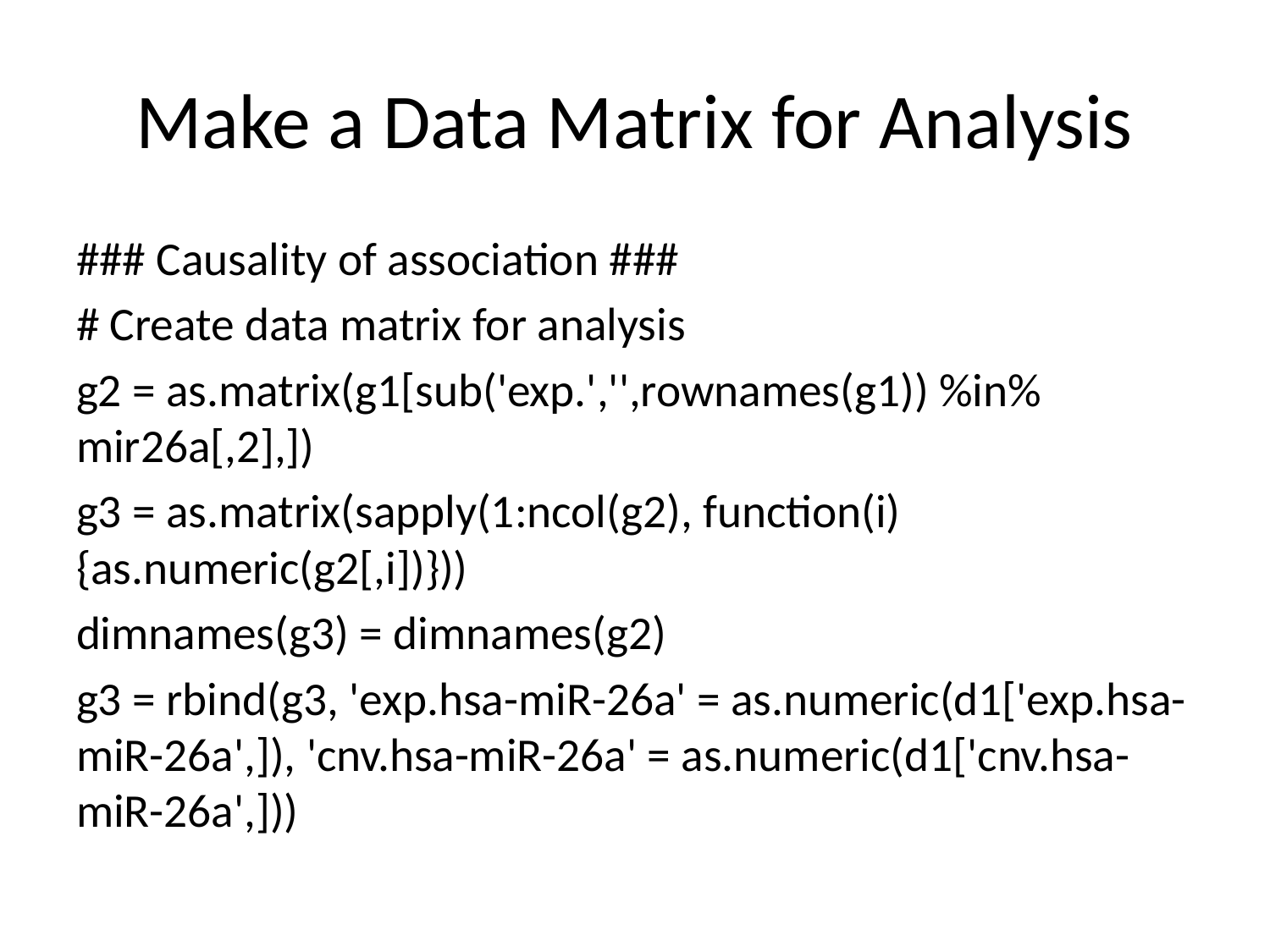

# Make a Data Matrix for Analysis
### Causality of association ###
# Create data matrix for analysis
g2 = as.matrix(g1[sub('exp.','',rownames(g1)) %in% mir26a[,2],])
g3 = as.matrix(sapply(1:ncol(g2), function(i) {as.numeric(g2[,i])}))
dimnames(g3) = dimnames(g2)
g3 = rbind(g3, 'exp.hsa-miR-26a' = as.numeric(d1['exp.hsa-miR-26a',]), 'cnv.hsa-miR-26a' = as.numeric(d1['cnv.hsa-miR-26a',]))